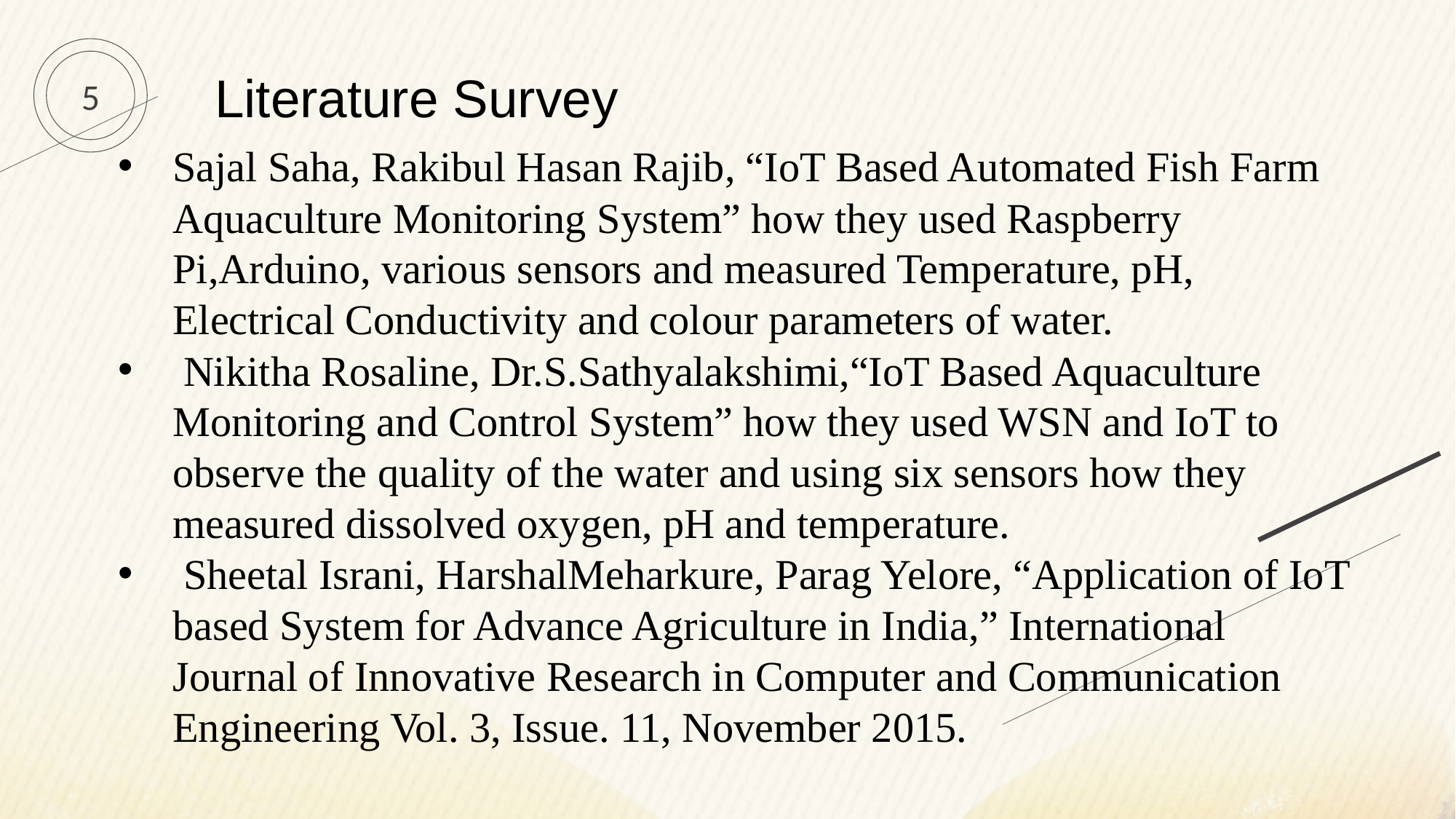

5
Literature Survey

Sajal Saha, Rakibul Hasan Rajib, “IoT Based Automated Fish Farm Aquaculture Monitoring System” how they used Raspberry Pi,Arduino, various sensors and measured Temperature, pH, Electrical Conductivity and colour parameters of water.
 Nikitha Rosaline, Dr.S.Sathyalakshimi,“IoT Based Aquaculture Monitoring and Control System” how they used WSN and IoT to observe the quality of the water and using six sensors how they measured dissolved oxygen, pH and temperature.
 Sheetal Israni, HarshalMeharkure, Parag Yelore, “Application of IoT based System for Advance Agriculture in India,” International Journal of Innovative Research in Computer and Communication Engineering Vol. 3, Issue. 11, November 2015.